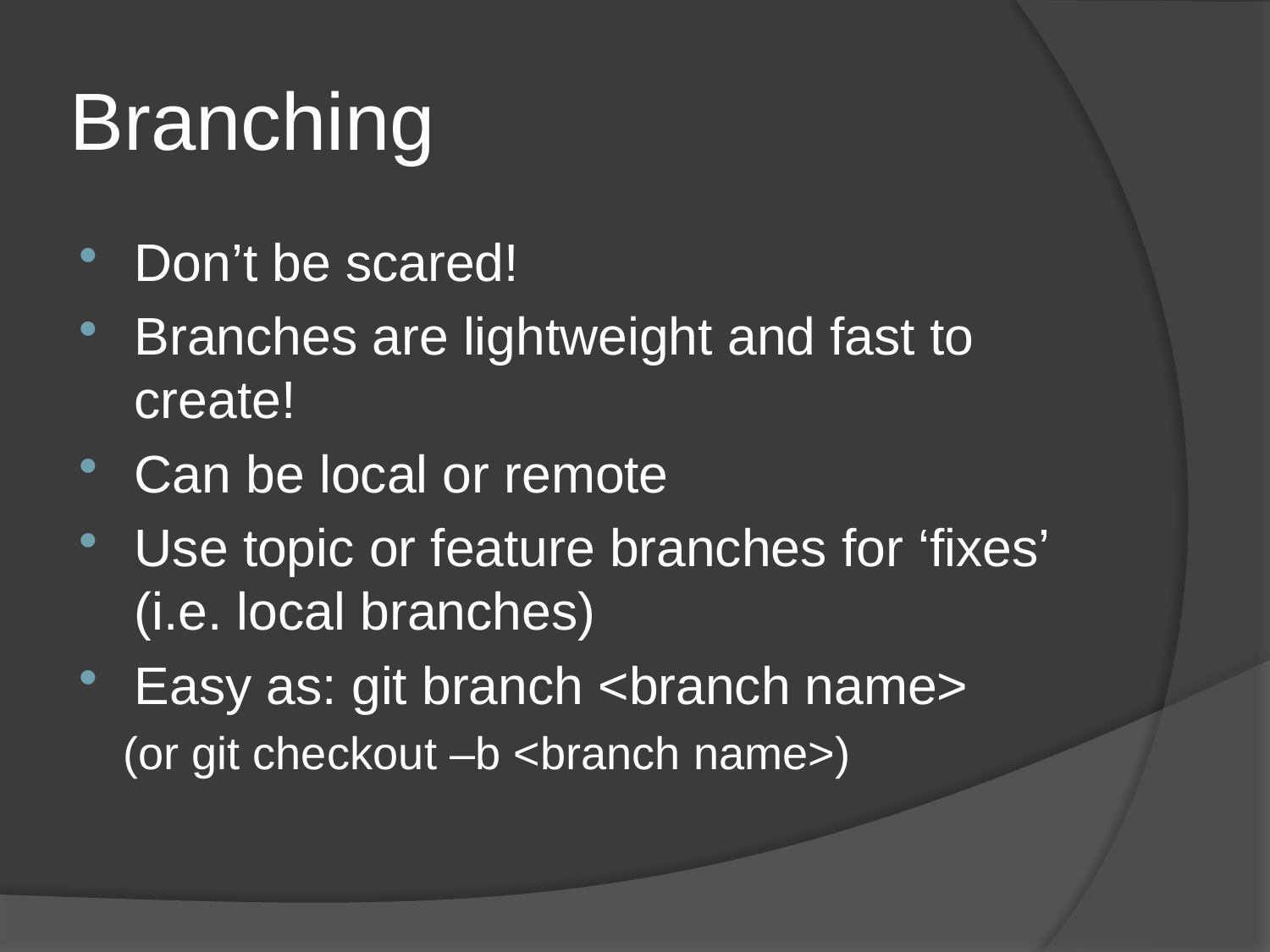

# Branching
Don’t be scared!
Branches are lightweight and fast to create!
Can be local or remote
Use topic or feature branches for ‘fixes’ (i.e. local branches)
Easy as: git branch <branch name>
(or git checkout –b <branch name>)